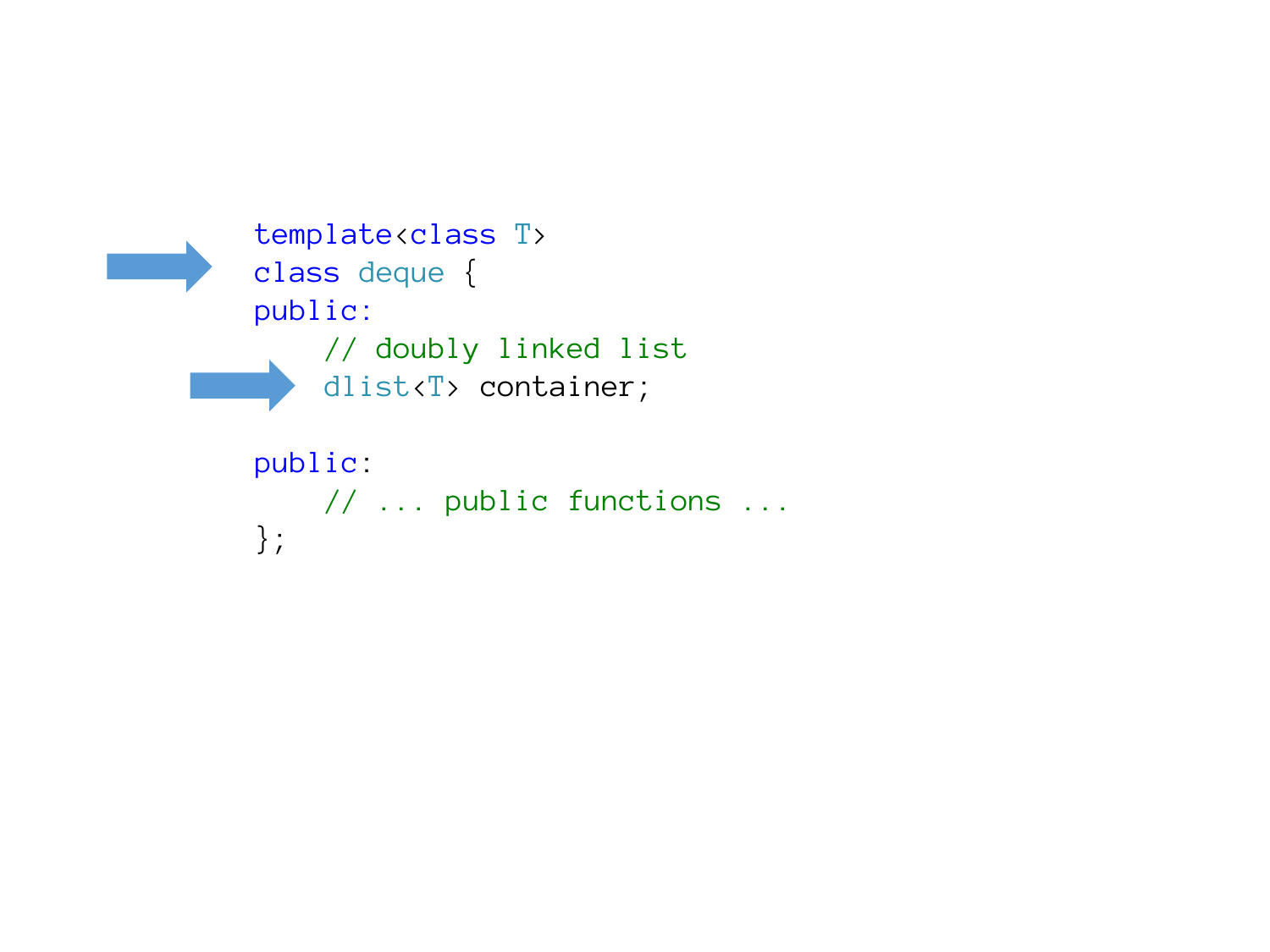

template<class T>
class deque {
public:
    // doubly linked list
    dlist<T> container;

public:
    // ... public functions ...
};